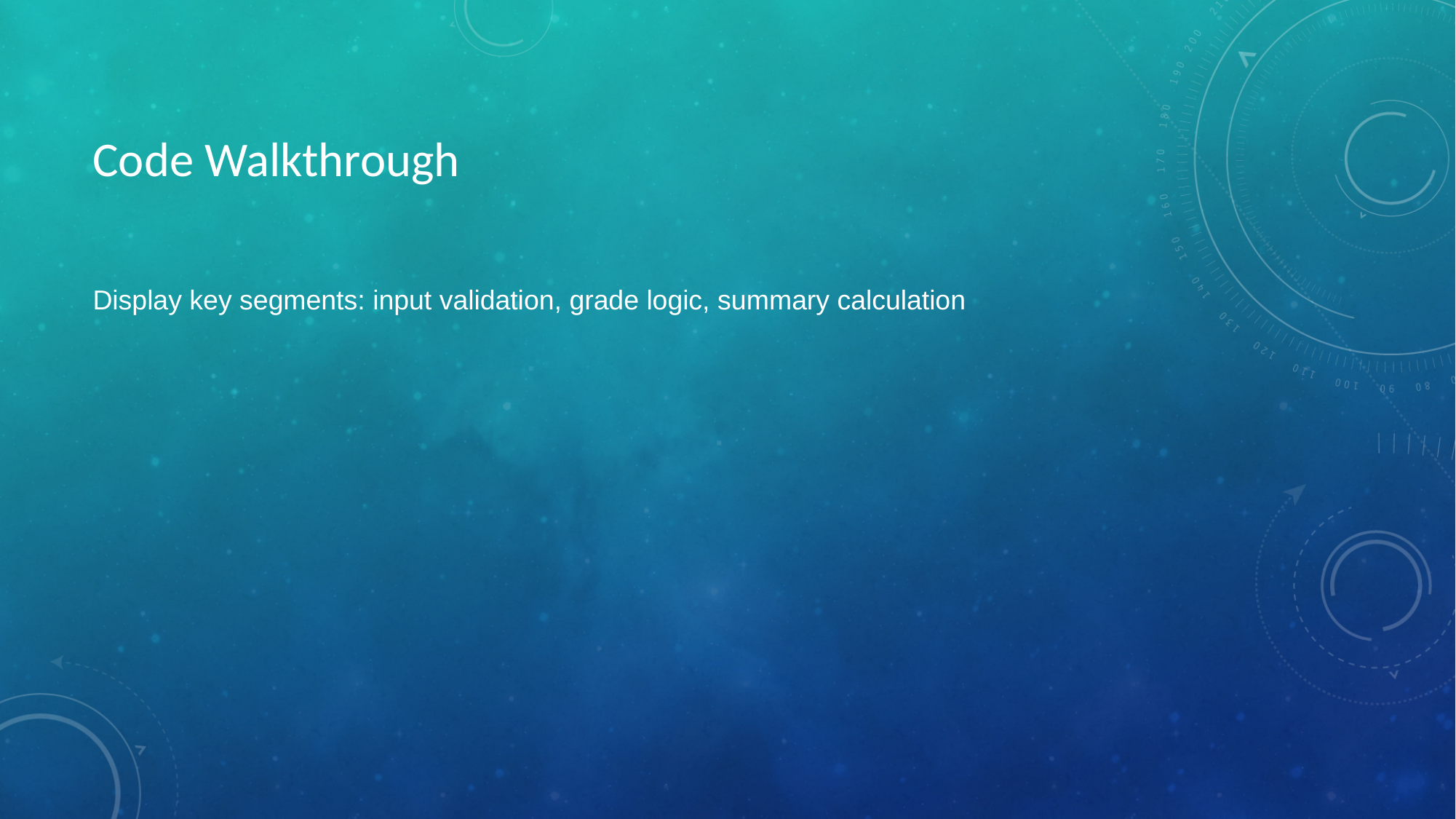

# Code Walkthrough
Display key segments: input validation, grade logic, summary calculation